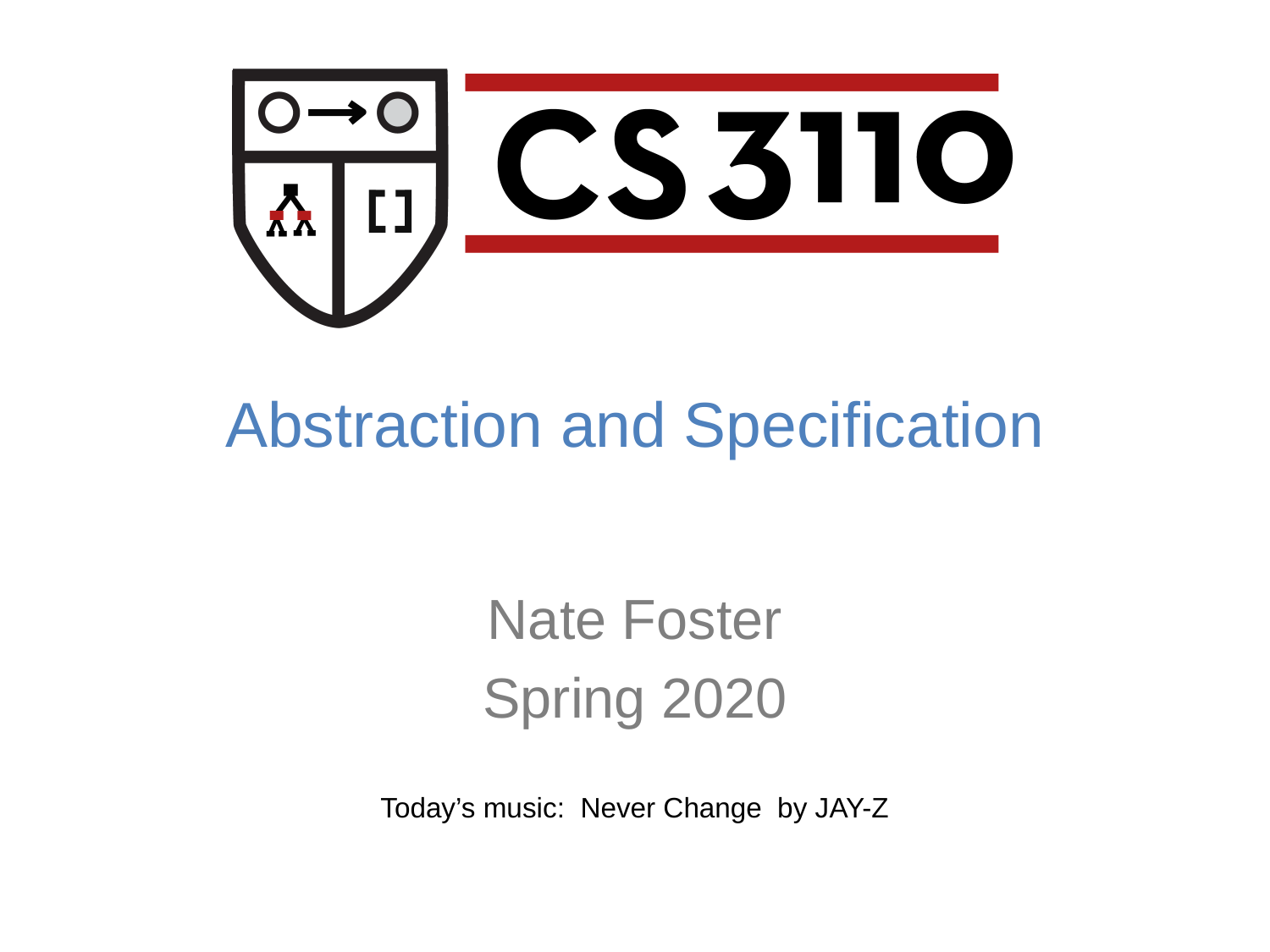

Abstraction and Specification
Nate Foster
Spring 2020
Today’s music:  Never Change  by JAY-Z